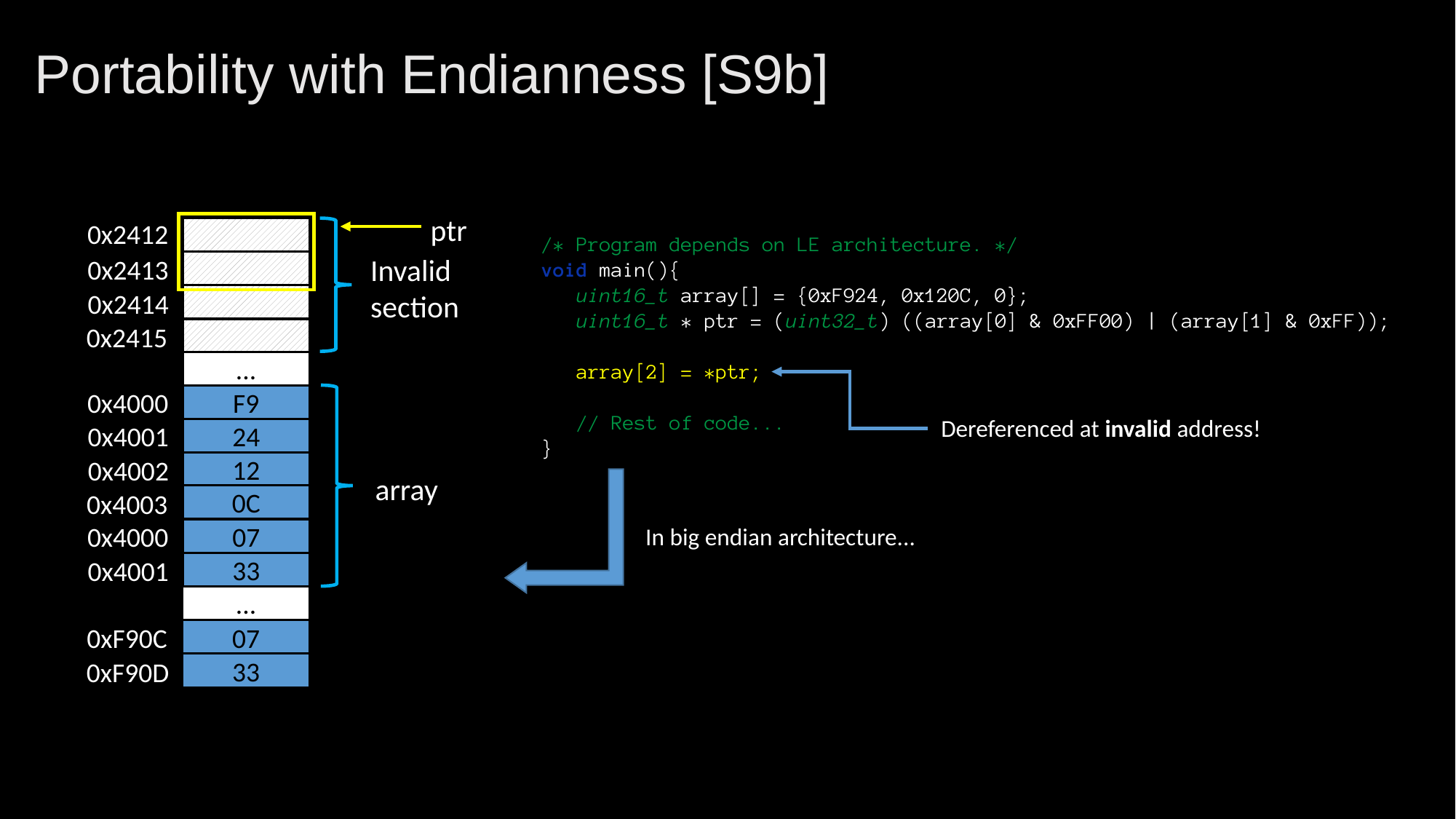

# Portability with Endianness [S9b]
ptr
0x2412

/* Program depends on LE architecture. */
void main(){
   uint16_t array[] = {0xF924, 0x120C, 0};
   uint16_t * ptr = (uint32_t) ((array[0] & 0xFF00) | (array[1] & 0xFF));

   array[2] = *ptr;

   // Rest of code...
}
Invalid
section
0x2413
0x2414
0x2415
...
0x4000
F9
24
12
0C

Dereferenced at invalid address!
0x4001
0x4002
array

0x4003
0x4000
In big endian architecture...
07
33
0x4001
...
0xF90C
07
33
0xF90D